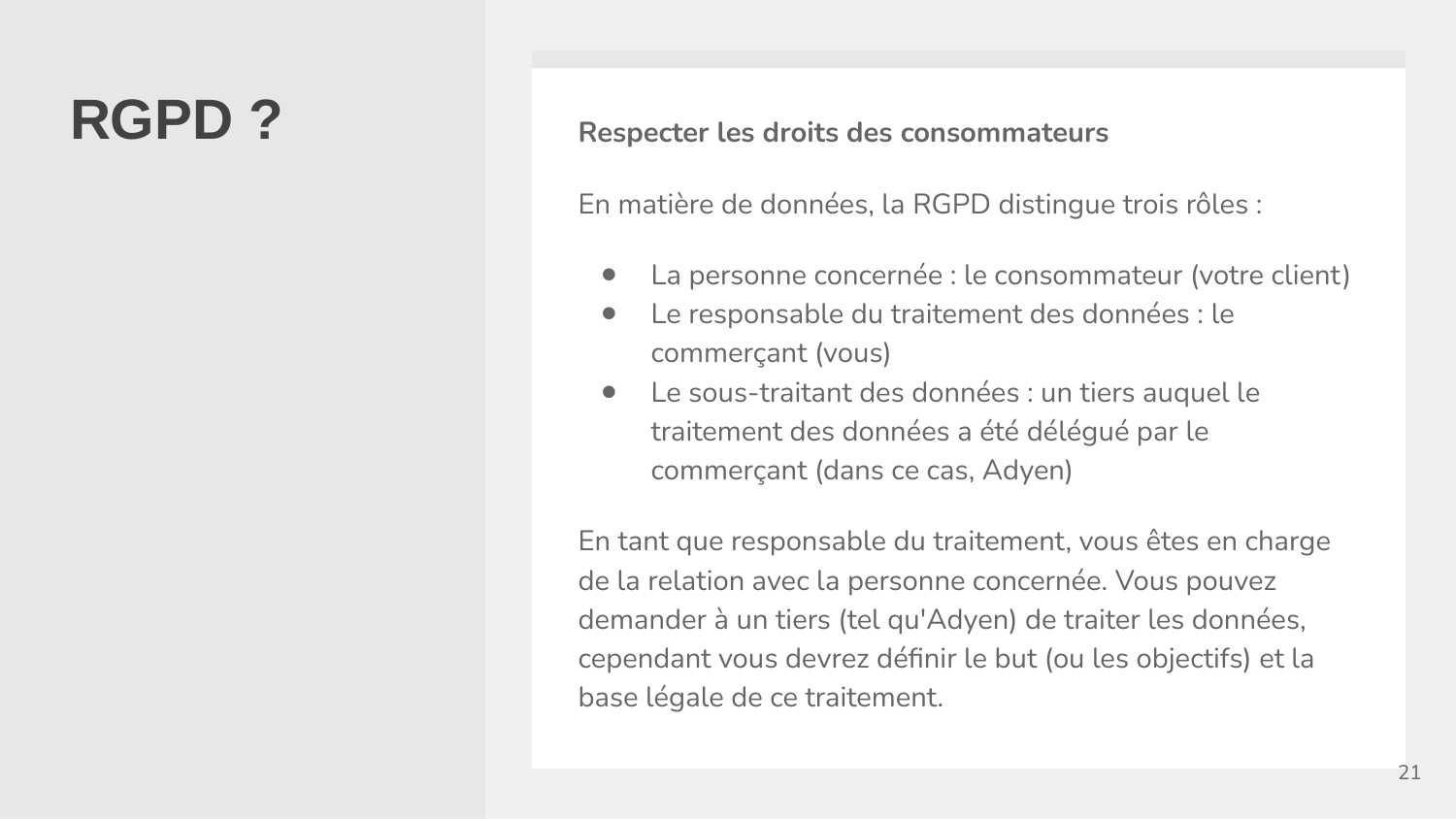

# RGPD ?
Respecter les droits des consommateurs
En matière de données, la RGPD distingue trois rôles :
La personne concernée : le consommateur (votre client)
Le responsable du traitement des données : le commerçant (vous)
Le sous-traitant des données : un tiers auquel le traitement des données a été délégué par le commerçant (dans ce cas, Adyen)
En tant que responsable du traitement, vous êtes en charge de la relation avec la personne concernée. Vous pouvez demander à un tiers (tel qu'Adyen) de traiter les données, cependant vous devrez définir le but (ou les objectifs) et la base légale de ce traitement.

21